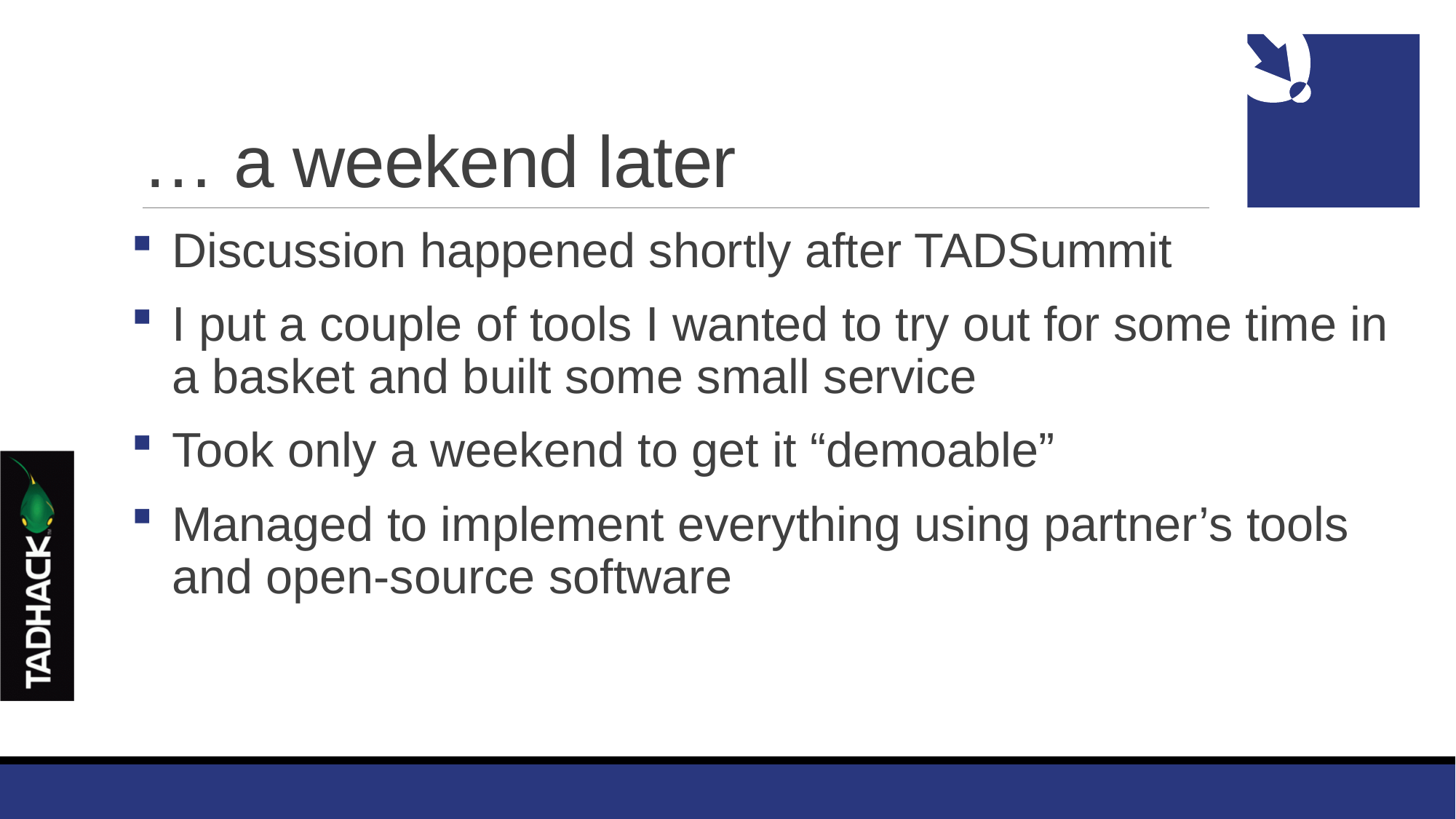

# … a weekend later
Discussion happened shortly after TADSummit
I put a couple of tools I wanted to try out for some time in a basket and built some small service
Took only a weekend to get it “demoable”
Managed to implement everything using partner’s tools and open-source software